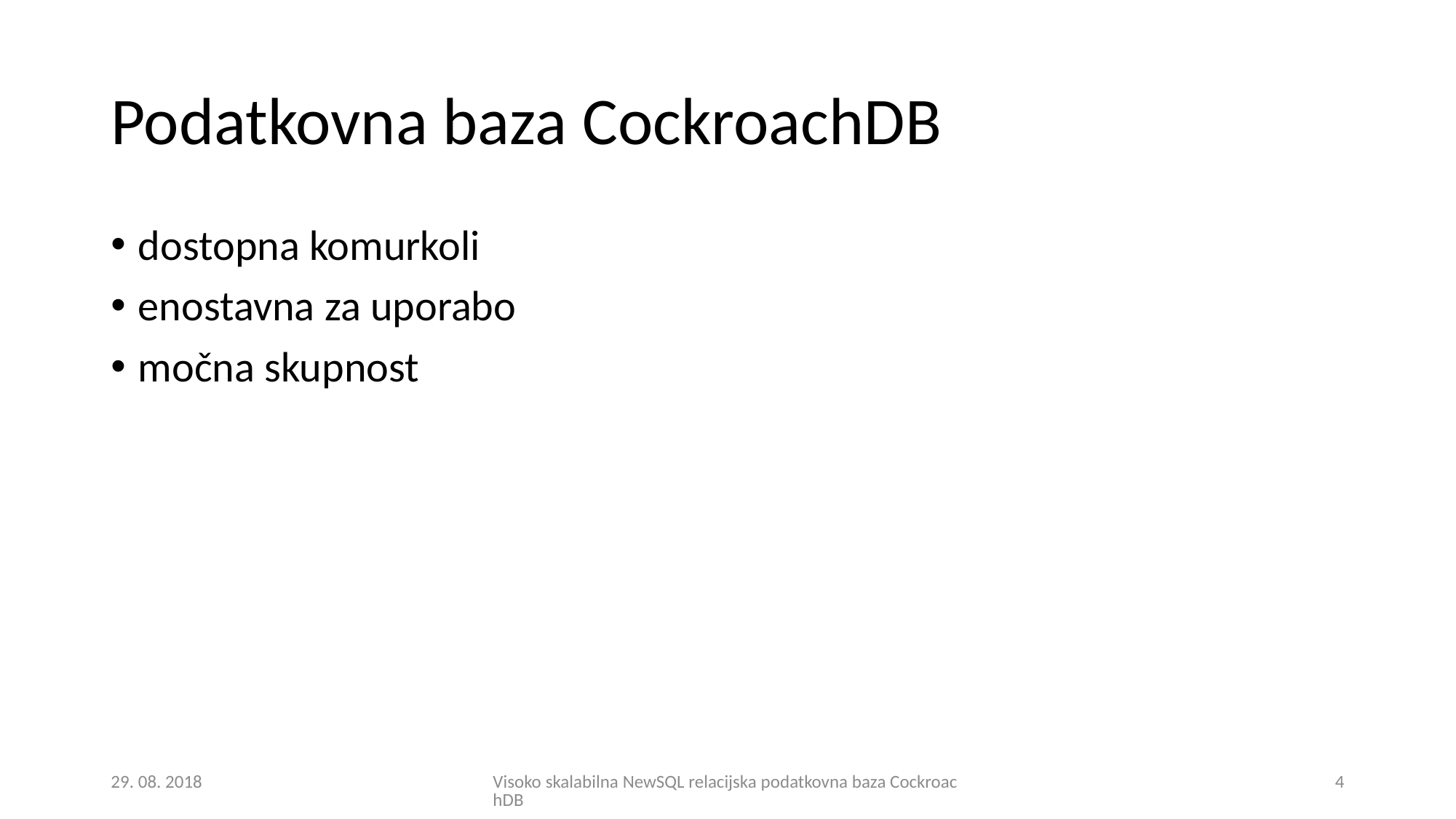

# Podatkovna baza CockroachDB
dostopna komurkoli
enostavna za uporabo
močna skupnost
29. 08. 2018
Visoko skalabilna NewSQL relacijska podatkovna baza CockroachDB
4